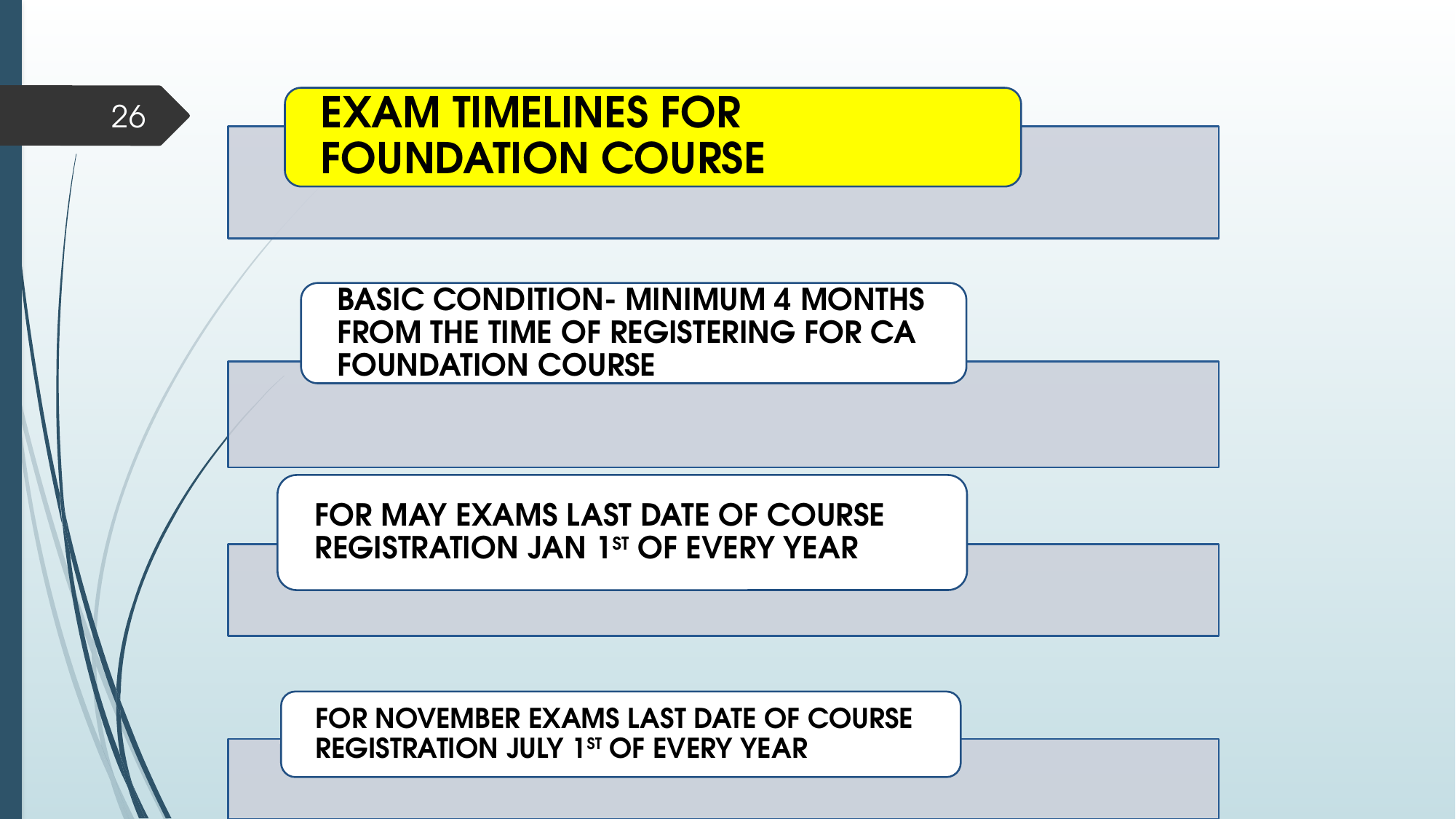

EXAM TIMELINES FOR FOUNDATION COURSE
BASIC CONDITION- MINIMUM 4 MONTHS FROM THE TIME OF REGISTERING FOR CA FOUNDATION COURSE
FOR MAY EXAMS LAST DATE OF COURSE REGISTRATION JAN 1ST OF EVERY YEAR
FOR NOVEMBER EXAMS LAST DATE OF COURSE REGISTRATION JULY 1ST OF EVERY YEAR
26